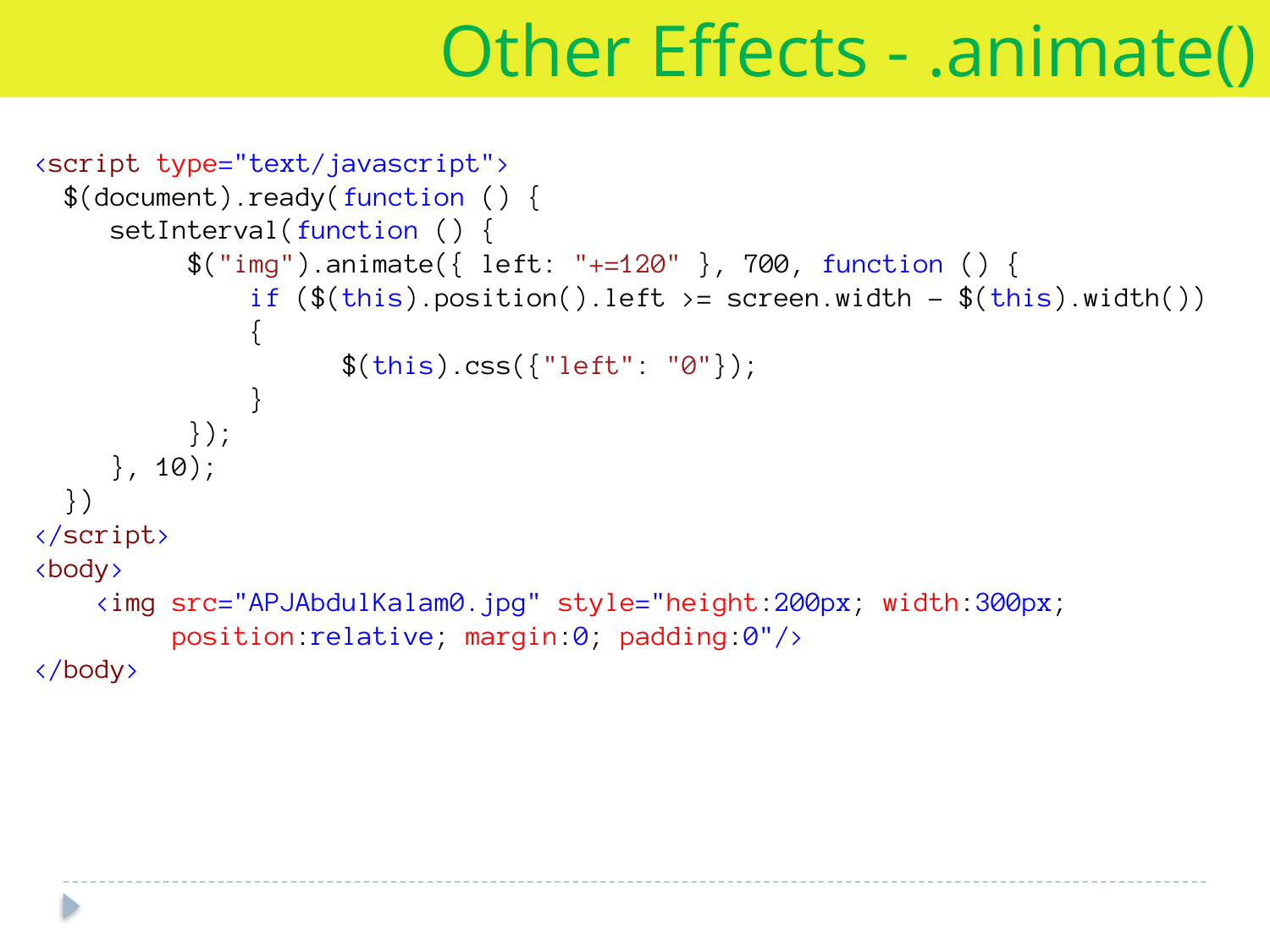

Other Effects - .animate()
<script type="text/javascript">
  $(document).ready(function () {
     setInterval(function () {
          $("img").animate({ left: "+=120" }, 700, function () {
              if ($(this).position().left >= screen.width - $(this).width())
              {
                    $(this).css({"left": "0"});
              }
          });
     }, 10);
  })
</script>
<body>
    <img src="APJAbdulKalam0.jpg" style="height:200px; width:300px;
         position:relative; margin:0; padding:0"/>
</body>